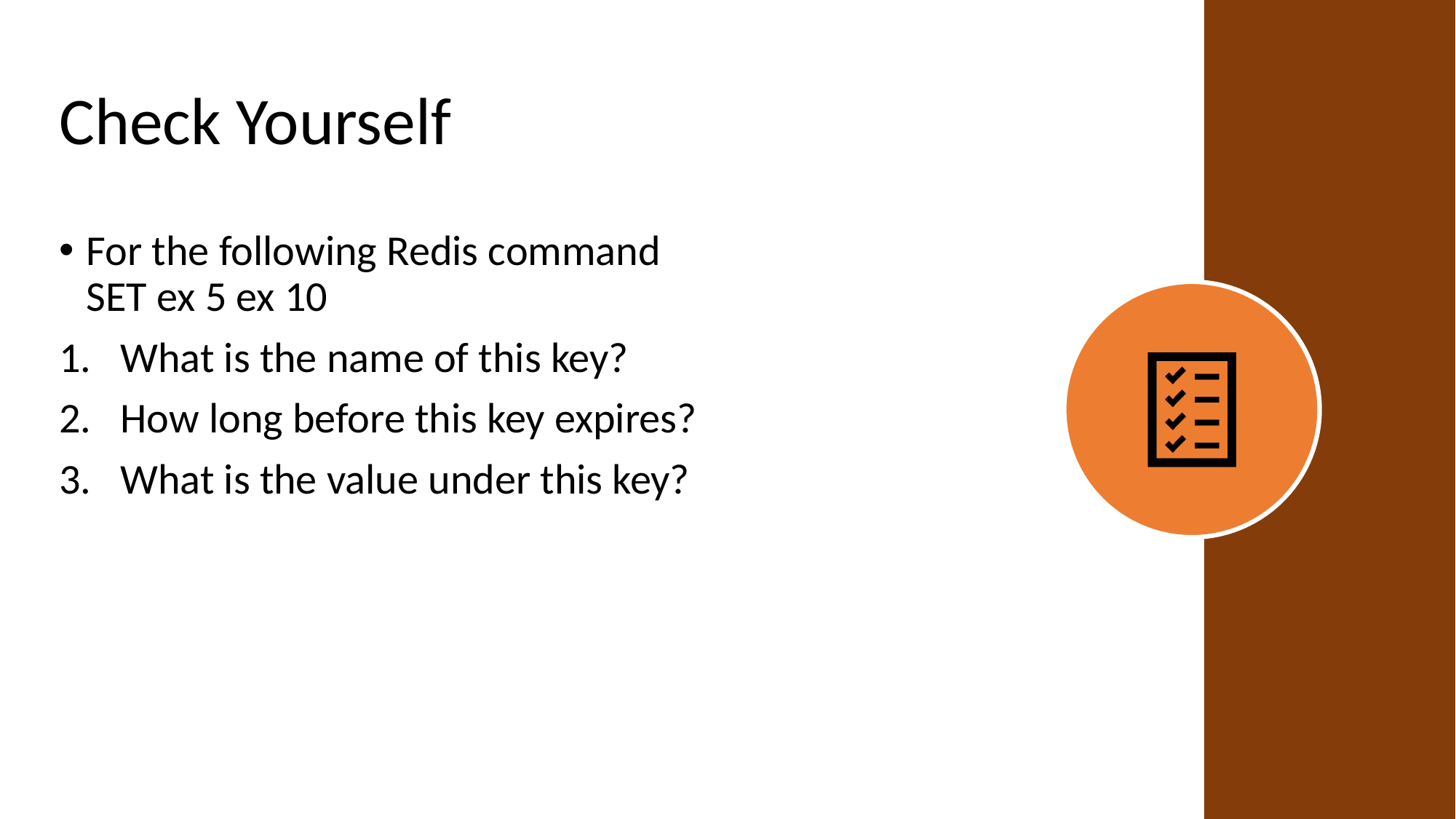

# Check Yourself
For the following Redis command
SET ex 5 ex 10
What is the name of this key?
How long before this key expires?
What is the value under this key?